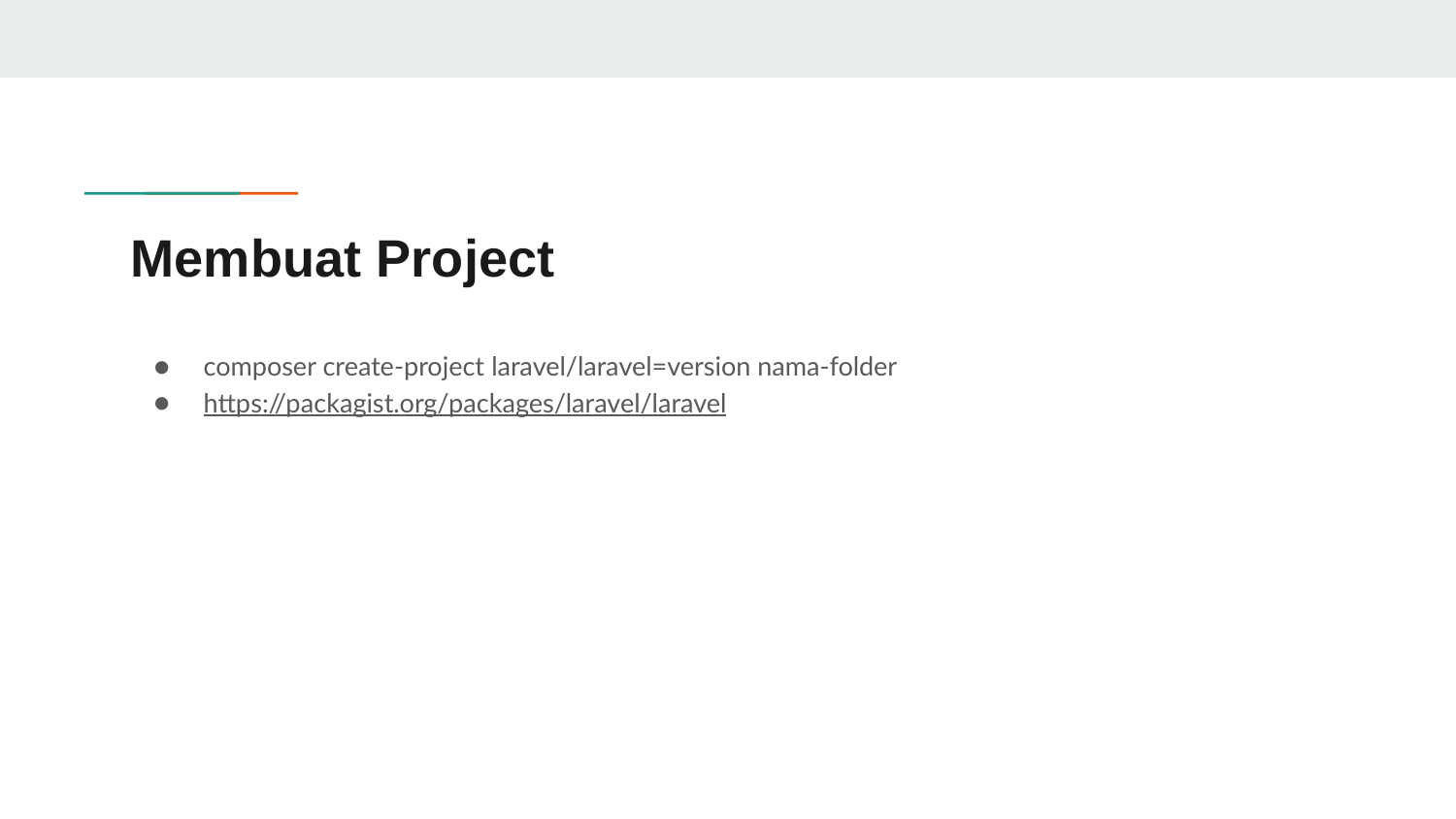

# Membuat Project
composer create-project laravel/laravel=version nama-folder
https://packagist.org/packages/laravel/laravel